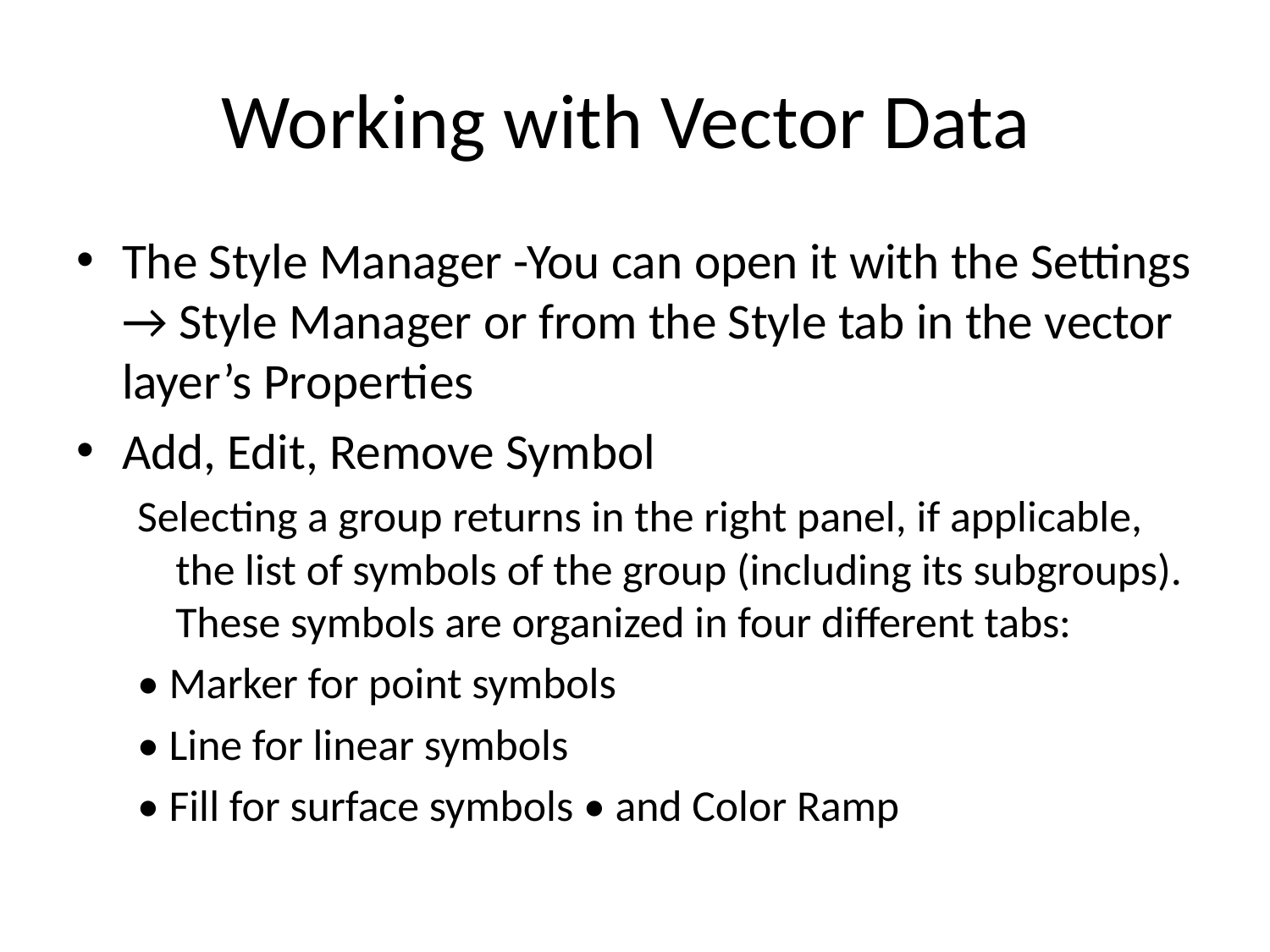

# Working with Vector Data
The Style Manager -You can open it with the Settings → Style Manager or from the Style tab in the vector layer’s Properties
Add, Edit, Remove Symbol
Selecting a group returns in the right panel, if applicable, the list of symbols of the group (including its subgroups). These symbols are organized in four different tabs:
• Marker for point symbols
• Line for linear symbols
• Fill for surface symbols • and Color Ramp